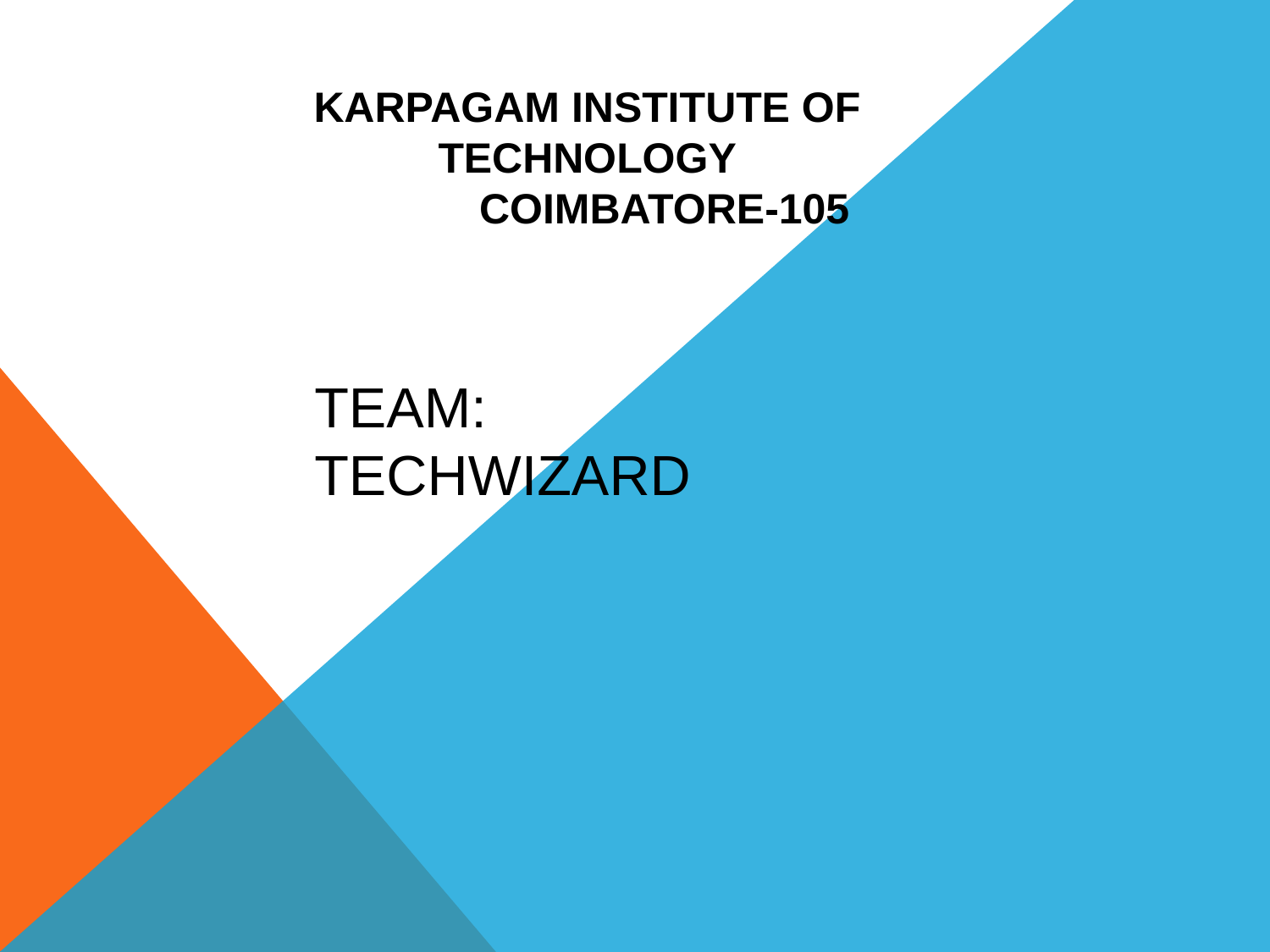

KARPAGAM INSTITUTE OF TECHNOLOGY
             COIMBATORE-105
# TEAM: TECHWIZARD